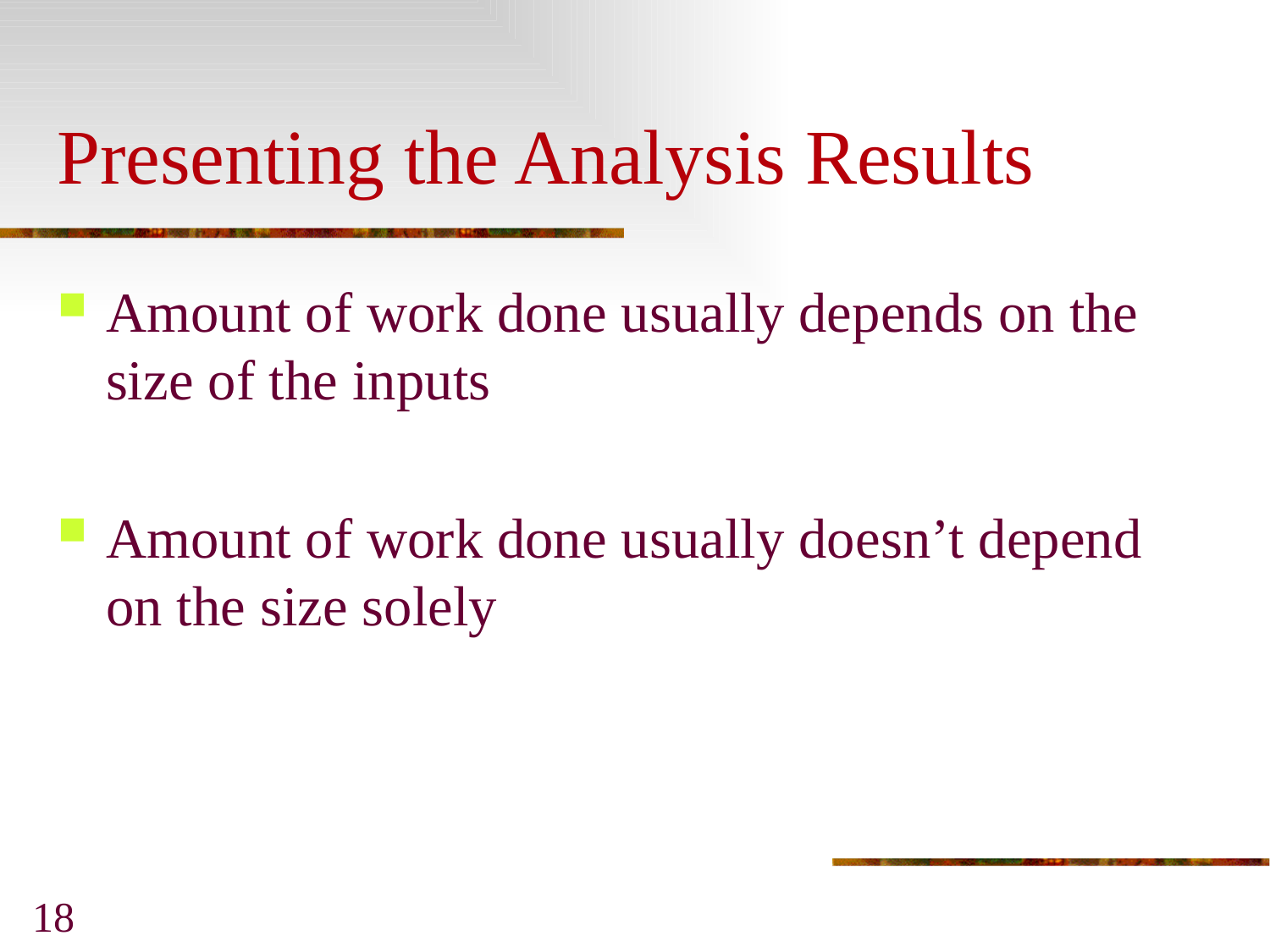

Presenting the Analysis Results
Amount of work done usually depends on the size of the inputs

Amount of work done usually doesn’t depend on the size solely
18